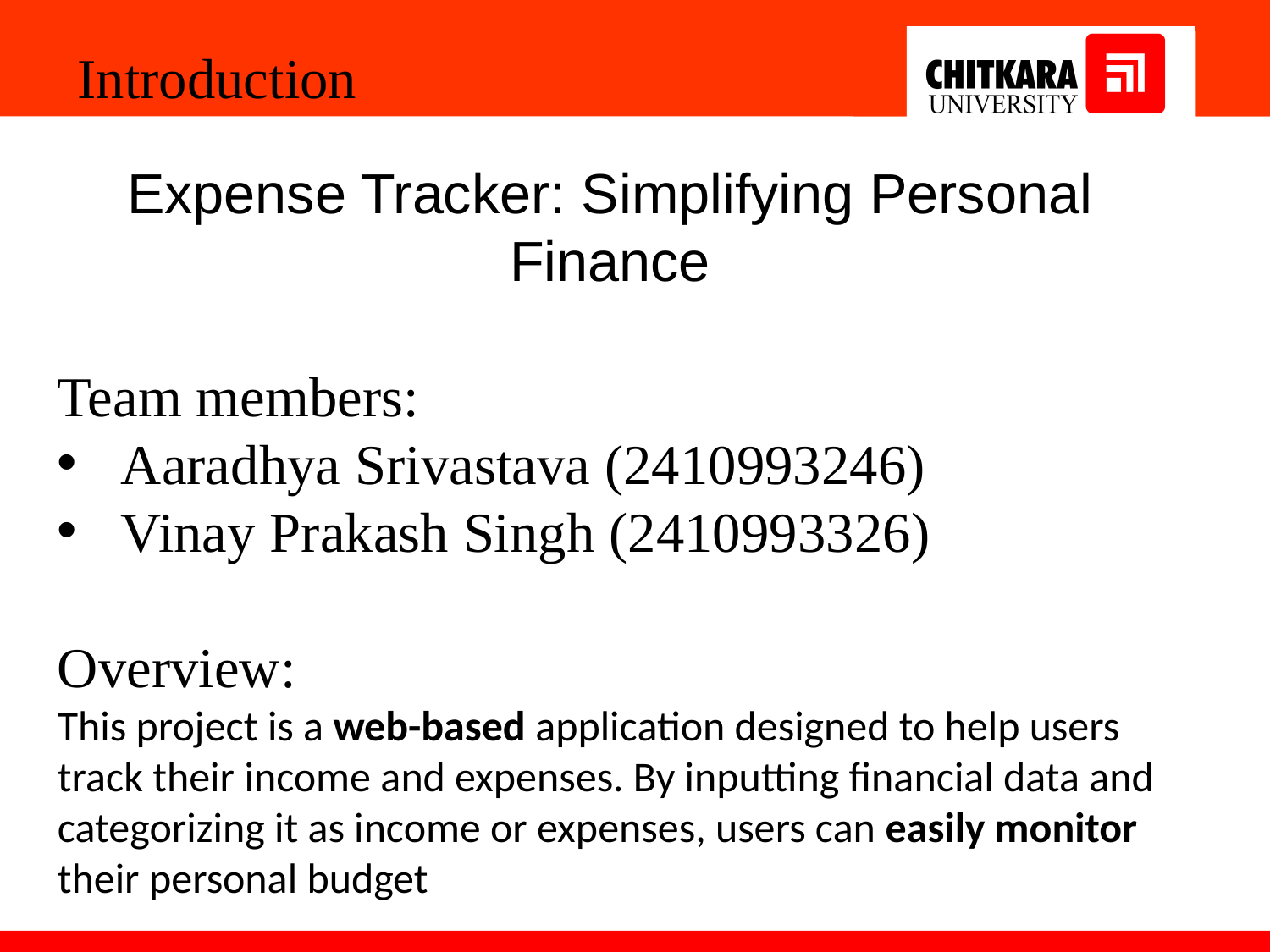

Introduction
Expense Tracker: Simplifying Personal Finance

Team members:
Aaradhya Srivastava (2410993246)
Vinay Prakash Singh (2410993326)

Overview:
This project is a web-based application designed to help users track their income and expenses. By inputting financial data and categorizing it as income or expenses, users can easily monitor their personal budget